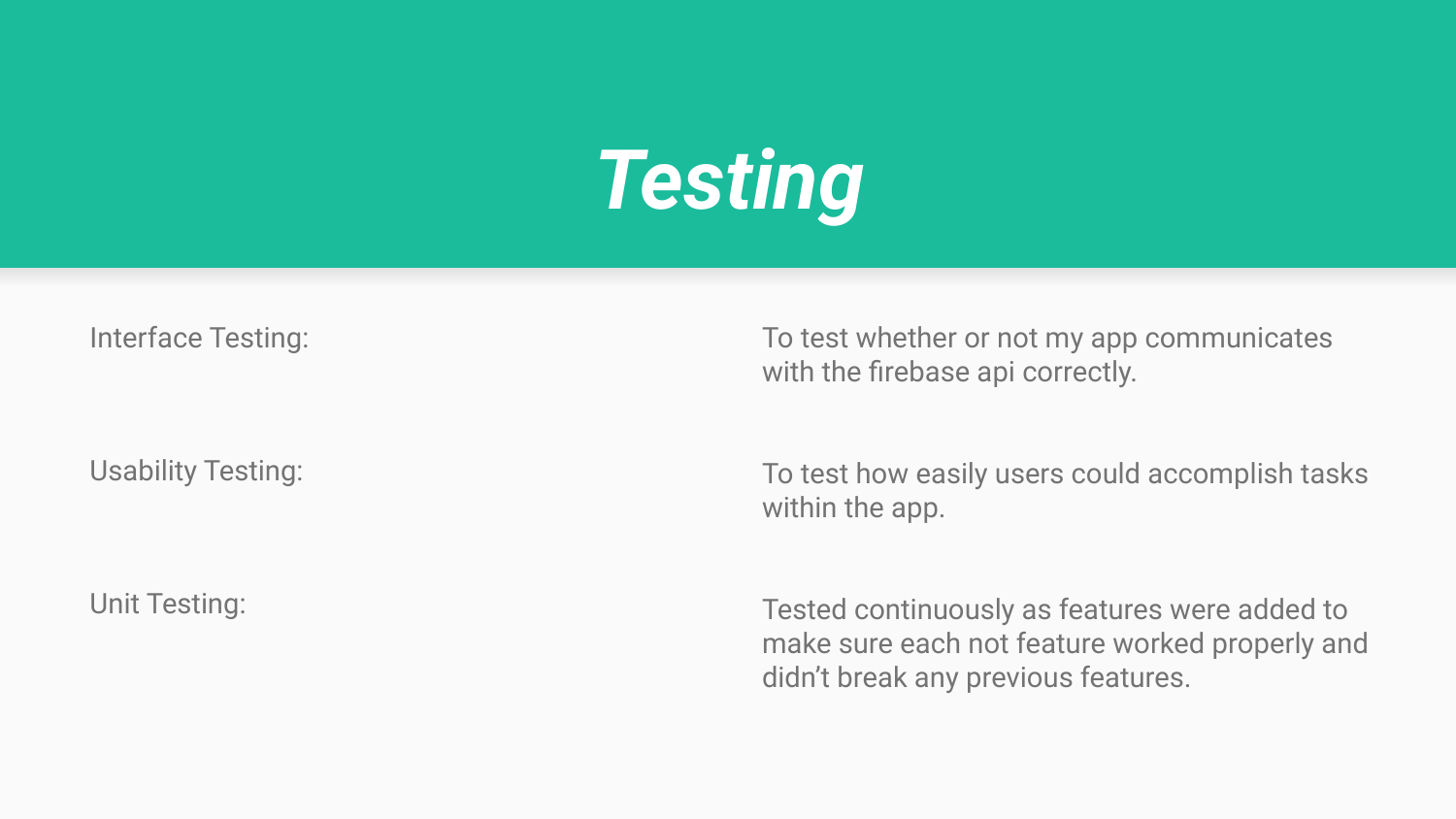

# Testing
Interface Testing:

Usability Testing:

Unit Testing:
To test whether or not my app communicates with the firebase api correctly.

To test how easily users could accomplish tasks within the app.

Tested continuously as features were added to make sure each not feature worked properly and didn’t break any previous features.